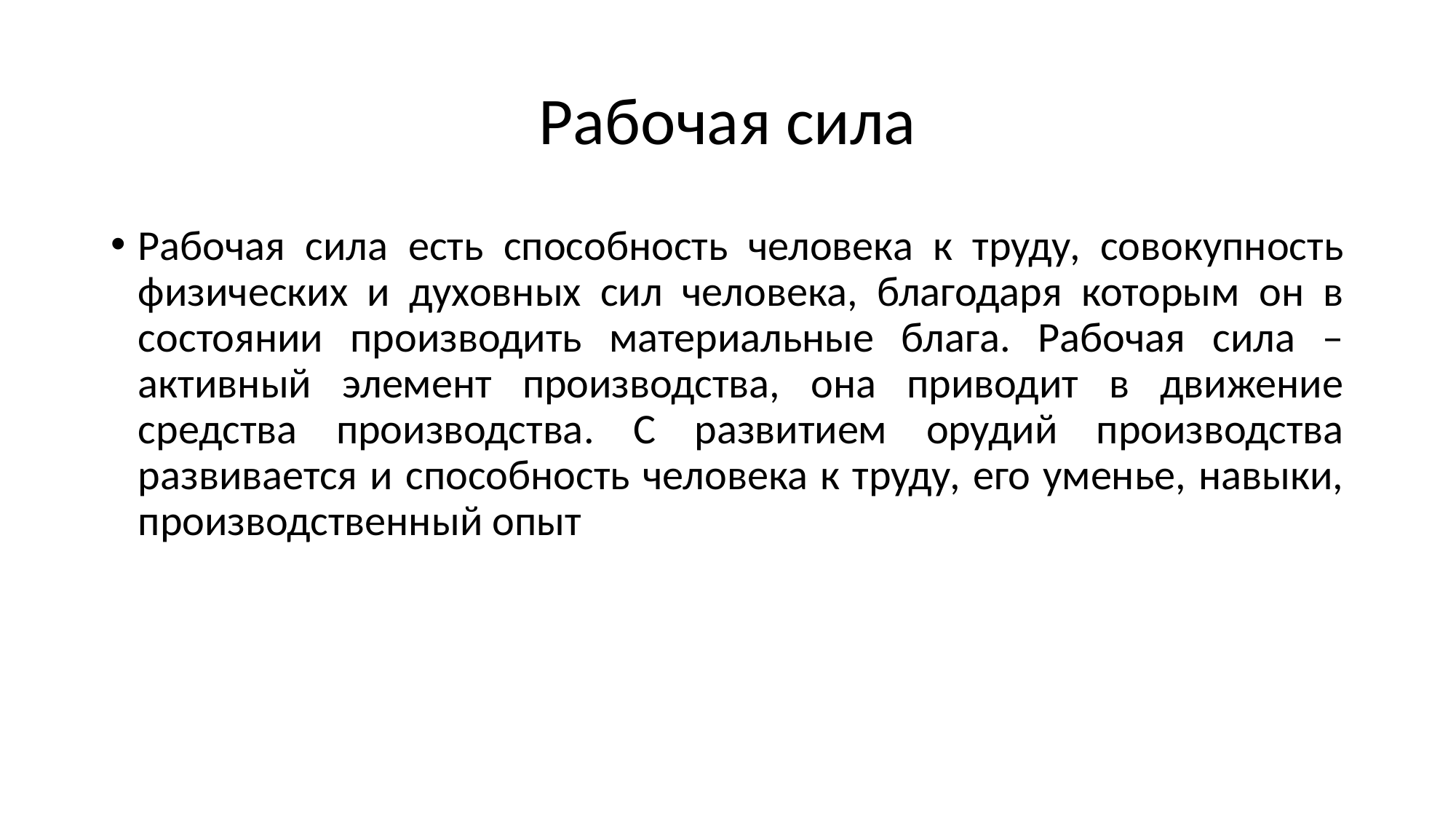

# Рабочая сила
Рабочая сила есть способность человека к труду, совокупность физических и духовных сил человека, благодаря которым он в состоянии производить материальные блага. Рабочая сила – активный элемент производства, она приводит в движение средства производства. С развитием орудий производства развивается и способность человека к труду, его уменье, навыки, производственный опыт